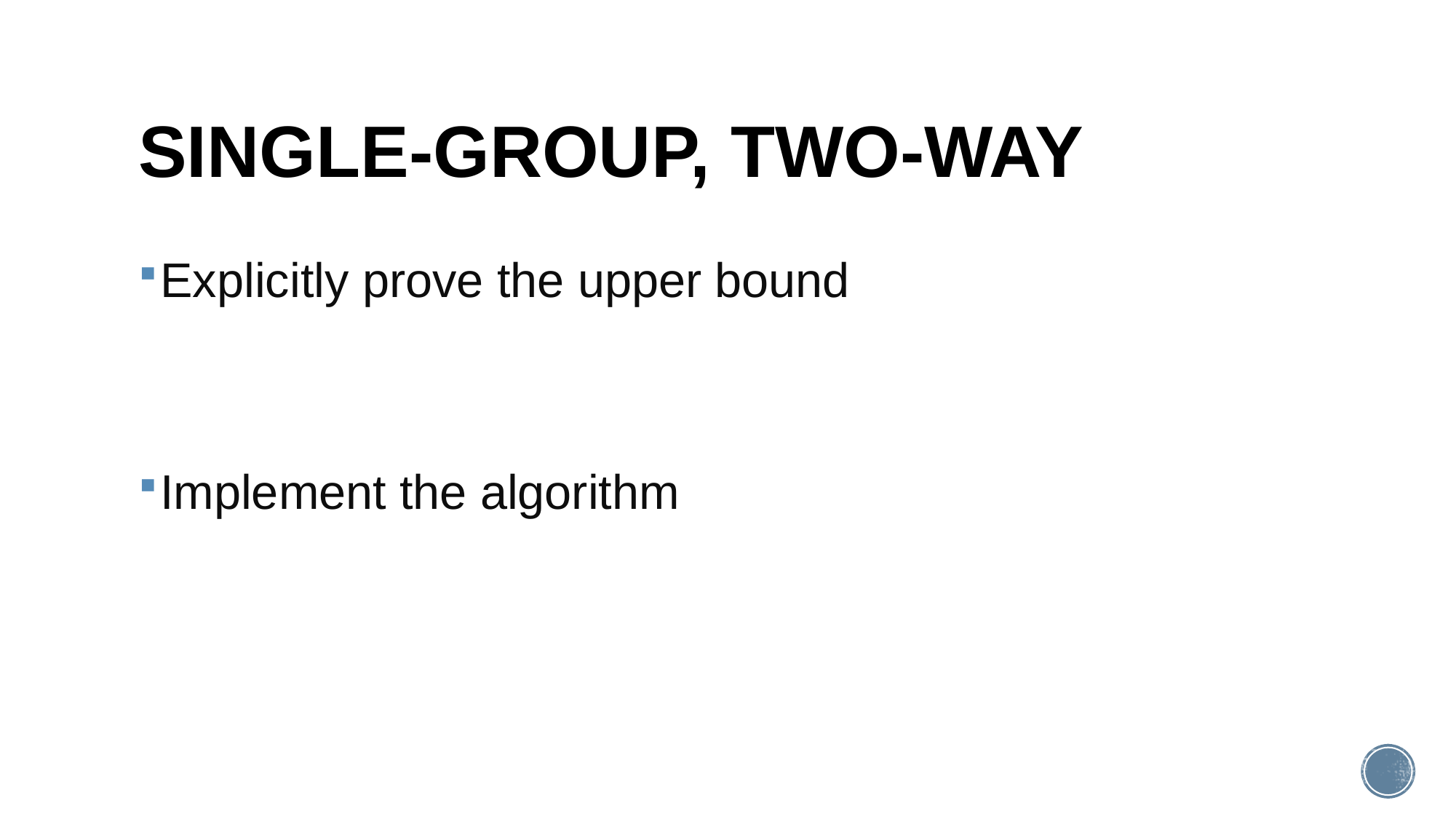

# SINGLE-GROUP, TWO-WAY
Explicitly prove the upper bound

Implement the algorithm